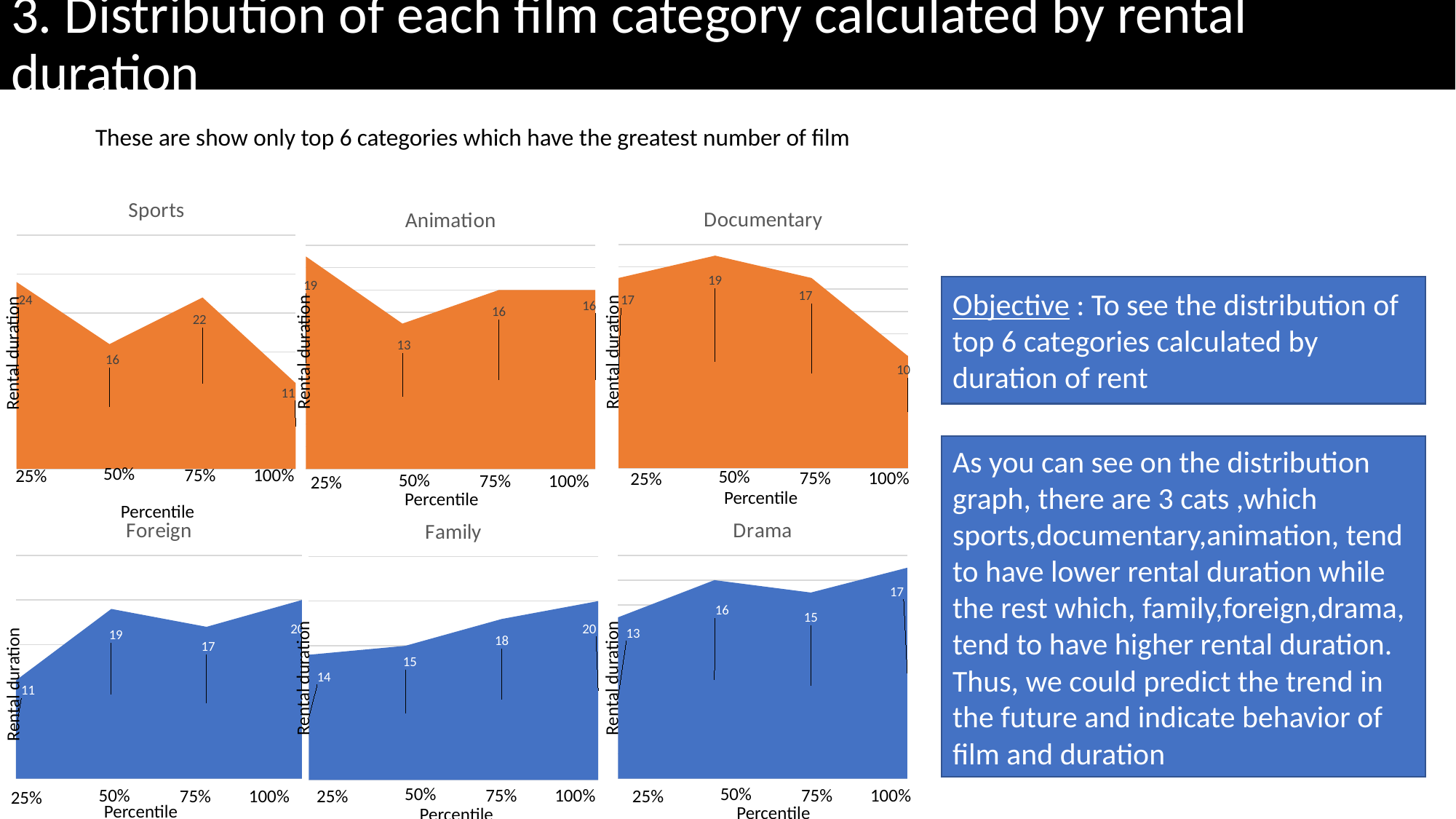

# 3. Distribution of each film category calculated by rental duration
These are show only top 6 categories which have the greatest number of film

### Chart:

| Category | Sports |
|---|---|

### Chart:

| Category | Documentary |
|---|---|

### Chart:

| Category | Animation |
|---|---|
Objective : To see the distribution of top 6 categories calculated by duration of rent
Rental duration
Rental duration
Rental duration

As you can see on the distribution graph, there are 3 cats ,which sports,documentary,animation, tend to have lower rental duration while the rest which, family,foreign,drama, tend to have higher rental duration.
Thus, we could predict the trend in the future and indicate behavior of film and duration

50%
100%
75%
25%
50%
100%
75%
25%
50%
100%
75%
25%
Percentile
Percentile
Percentile

### Chart:

| Category | Foreign |
|---|---|

### Chart:

| Category | Drama |
|---|---|

### Chart:

| Category | Family |
|---|---|
Rental duration
Rental duration
Rental duration
50%
100%
75%
25%
50%
100%
75%
25%
50%
100%
75%
25%
Percentile
Percentile
Percentile